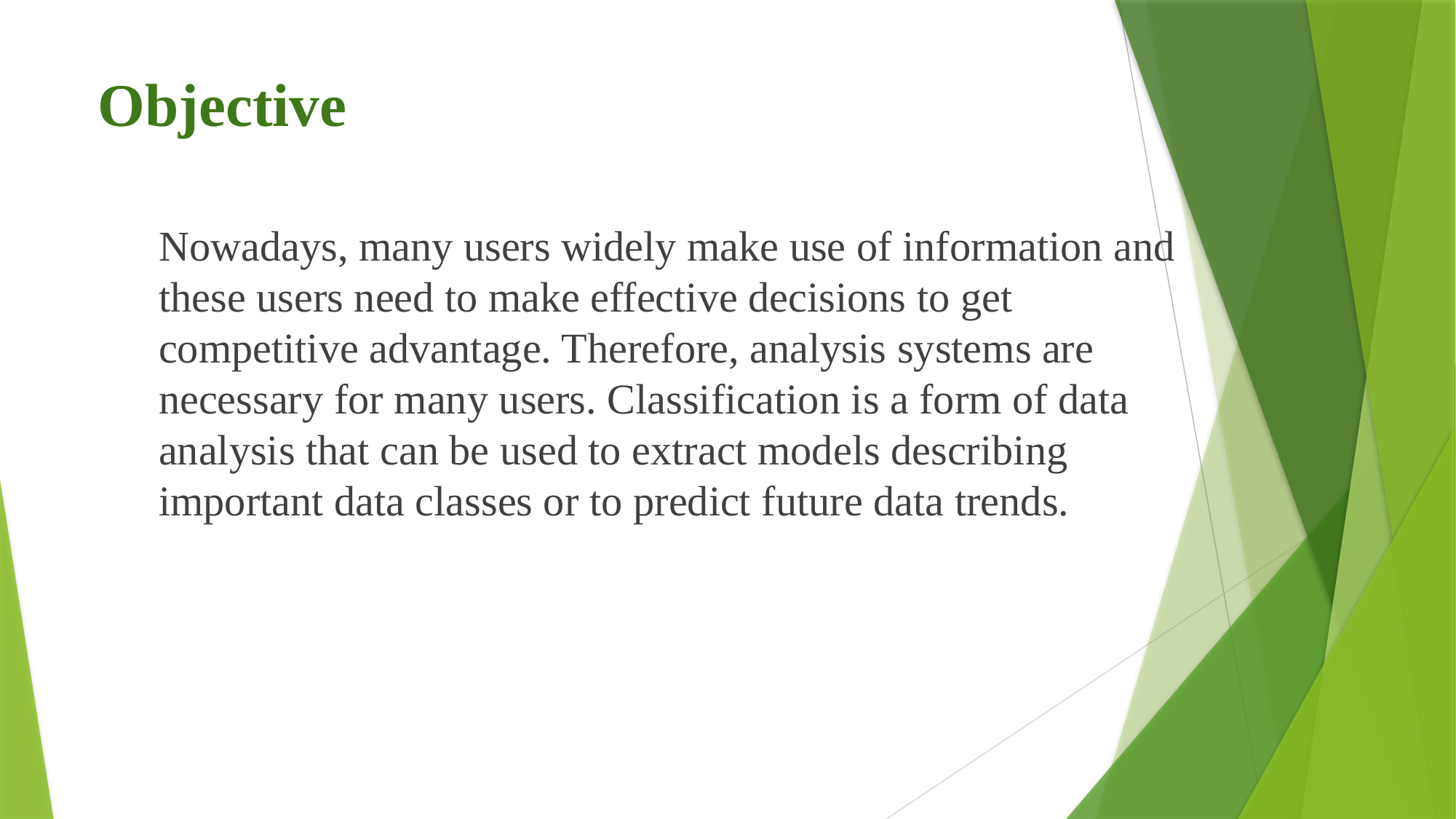

# Objective
Nowadays, many users widely make use of information and these users need to make effective decisions to get competitive advantage. Therefore, analysis systems are necessary for many users. Classification is a form of data analysis that can be used to extract models describing important data classes or to predict future data trends.